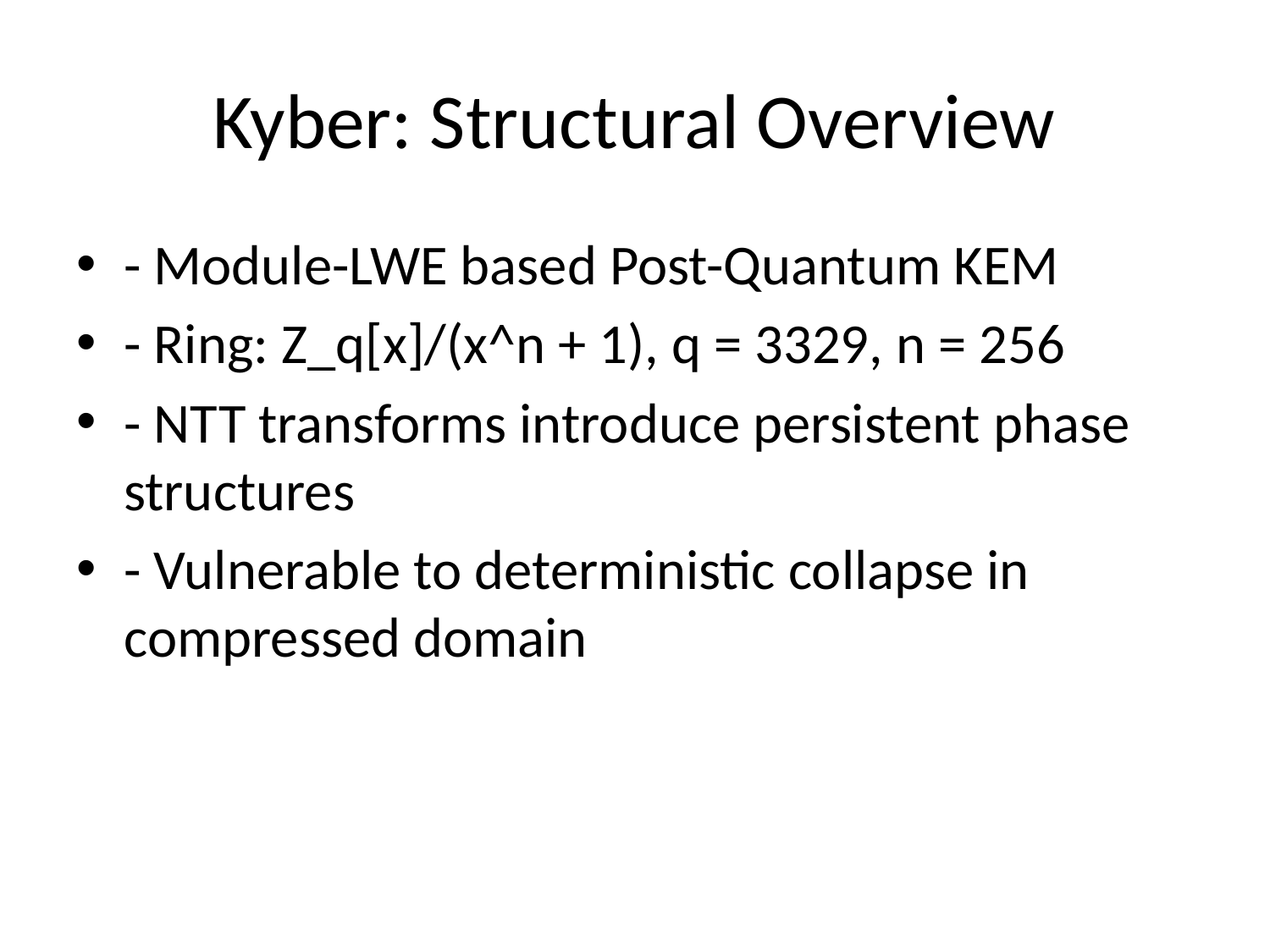

# Kyber: Structural Overview
- Module-LWE based Post-Quantum KEM
- Ring: Z_q[x]/(x^n + 1), q = 3329, n = 256
- NTT transforms introduce persistent phase structures
- Vulnerable to deterministic collapse in compressed domain